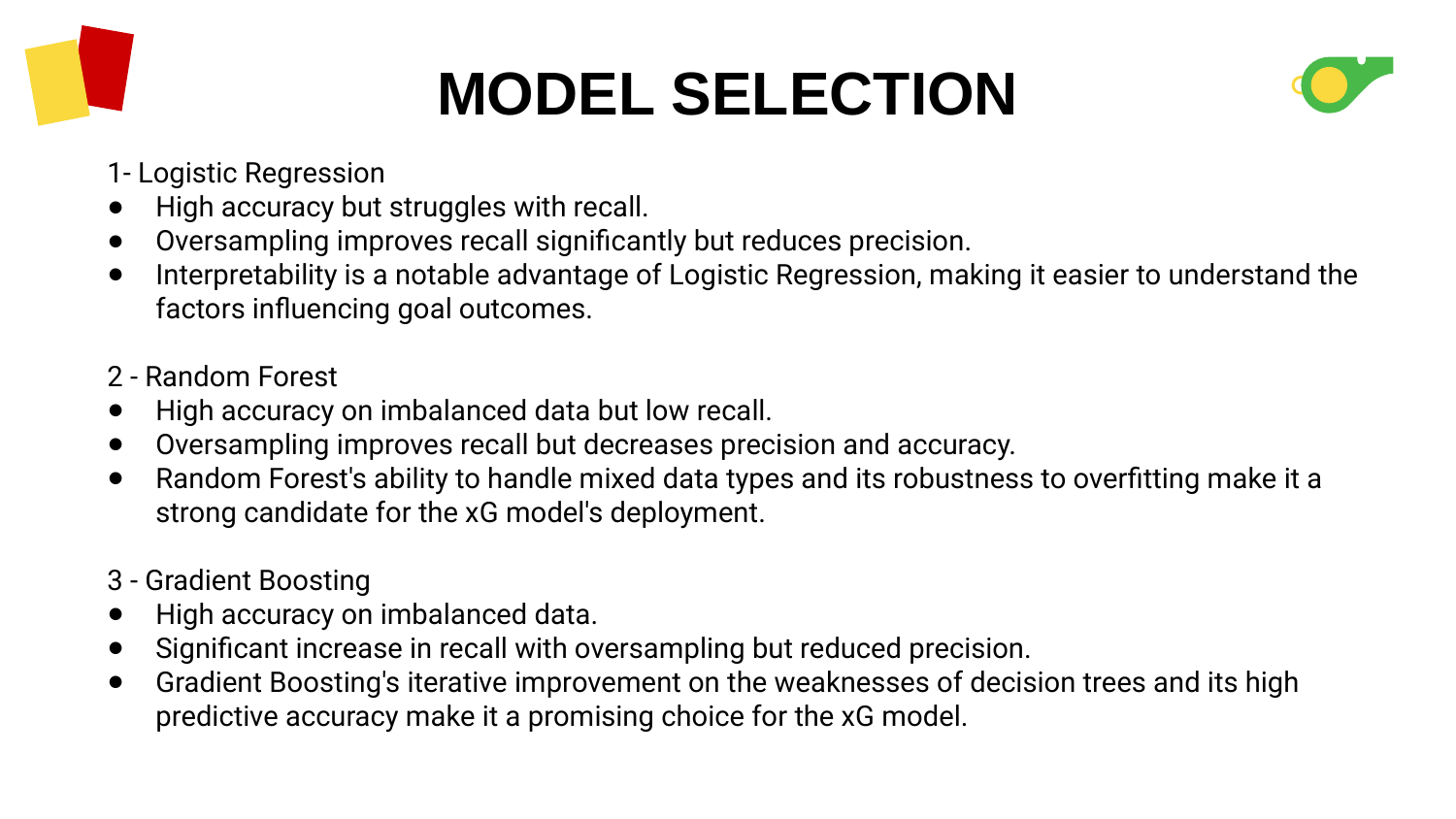

# MODEL SELECTION

1- Logistic Regression
High accuracy but struggles with recall.
Oversampling improves recall significantly but reduces precision.
Interpretability is a notable advantage of Logistic Regression, making it easier to understand the factors influencing goal outcomes.

2 - Random Forest
High accuracy on imbalanced data but low recall.
Oversampling improves recall but decreases precision and accuracy.
Random Forest's ability to handle mixed data types and its robustness to overfitting make it a strong candidate for the xG model's deployment.

3 - Gradient Boosting
High accuracy on imbalanced data.
Significant increase in recall with oversampling but reduced precision.
Gradient Boosting's iterative improvement on the weaknesses of decision trees and its high predictive accuracy make it a promising choice for the xG model.